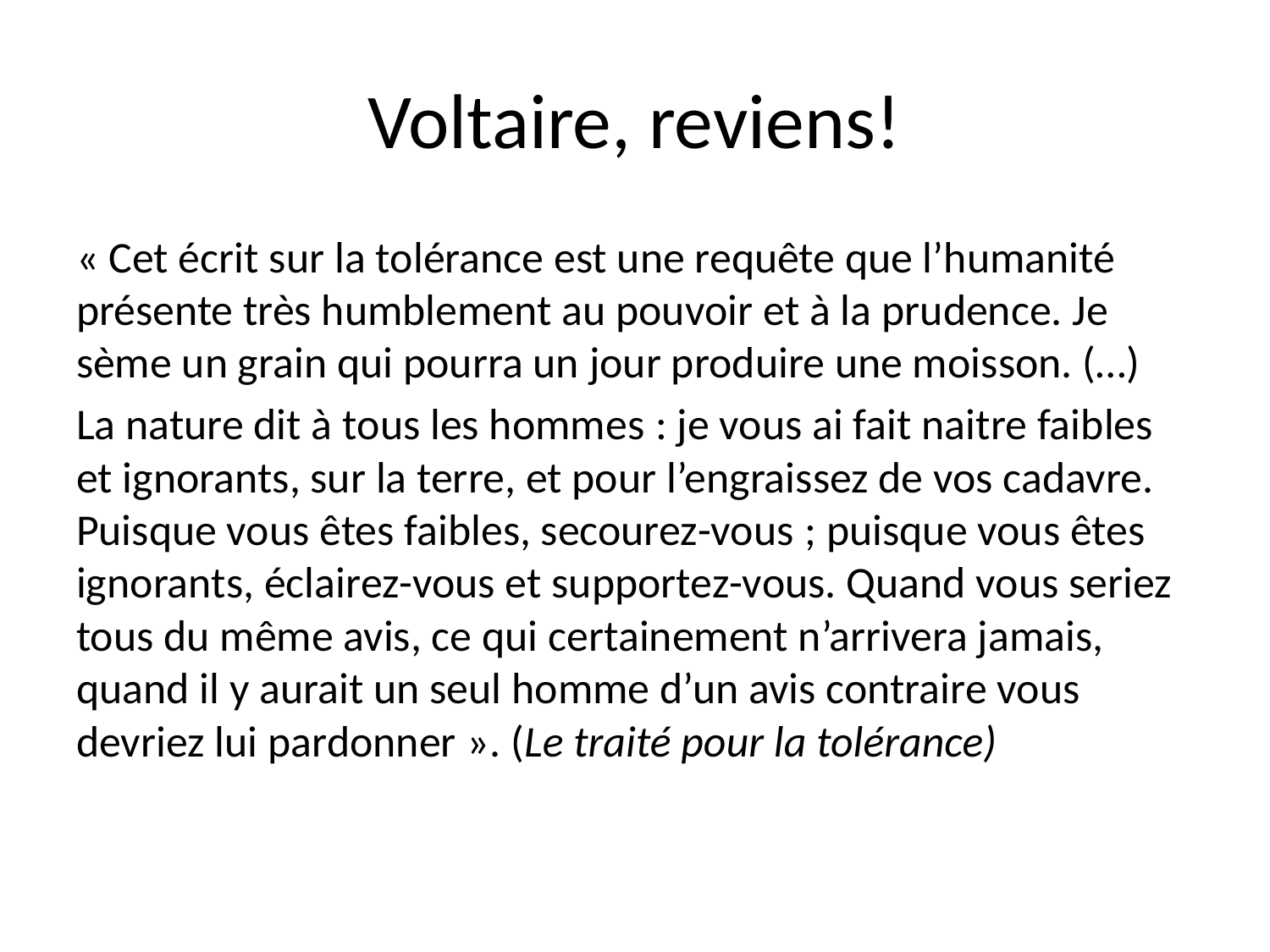

# Voltaire, reviens!
« Cet écrit sur la tolérance est une requête que l’humanité présente très humblement au pouvoir et à la prudence. Je sème un grain qui pourra un jour produire une moisson. (…)
La nature dit à tous les hommes : je vous ai fait naitre faibles et ignorants, sur la terre, et pour l’engraissez de vos cadavre. Puisque vous êtes faibles, secourez-vous ; puisque vous êtes ignorants, éclairez-vous et supportez-vous. Quand vous seriez tous du même avis, ce qui certainement n’arrivera jamais, quand il y aurait un seul homme d’un avis contraire vous devriez lui pardonner ». (Le traité pour la tolérance)